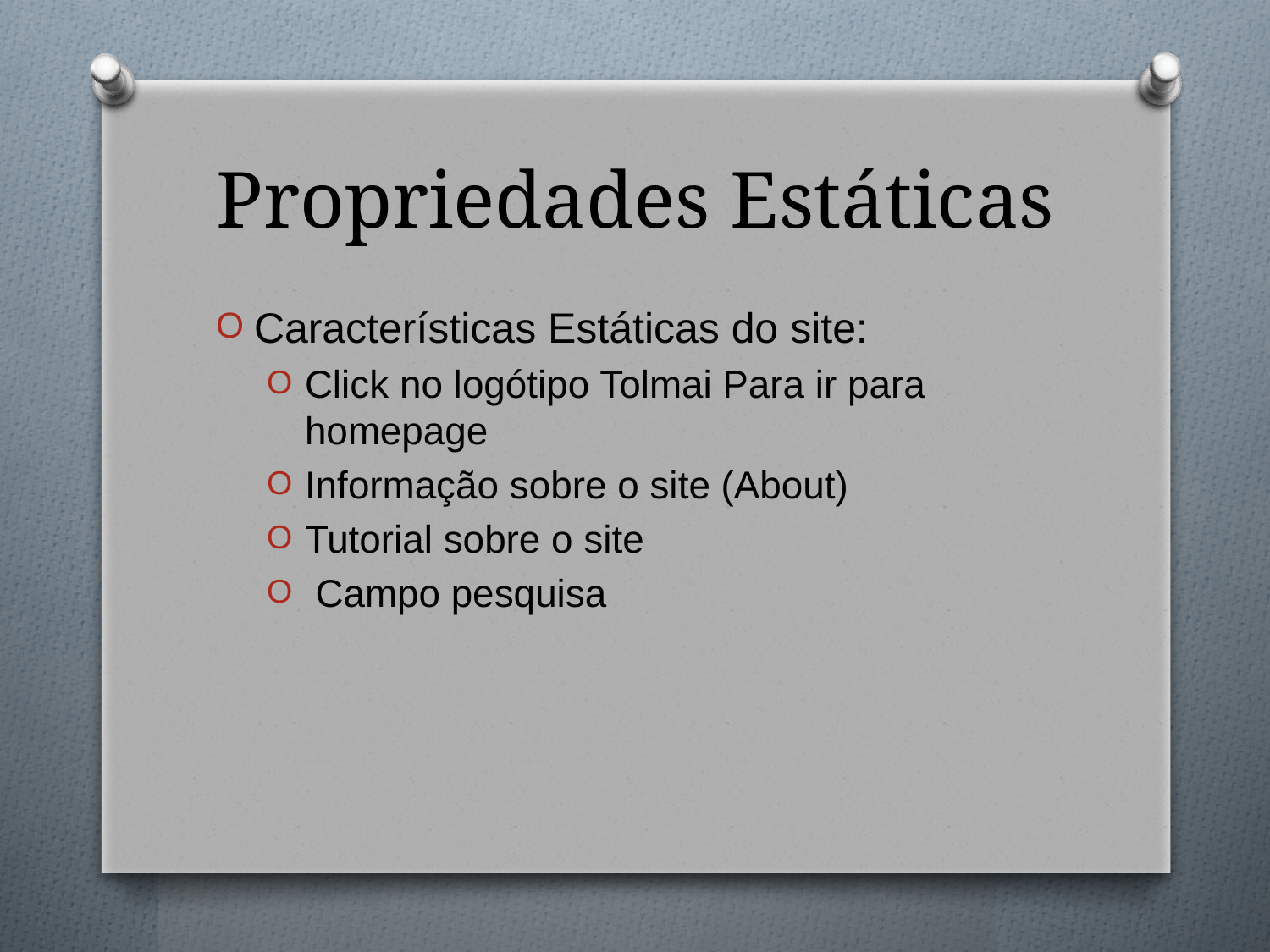

# Propriedades Estáticas
Características Estáticas do site:
Click no logótipo Tolmai Para ir para homepage
Informação sobre o site (About)
Tutorial sobre o site
 Campo pesquisa